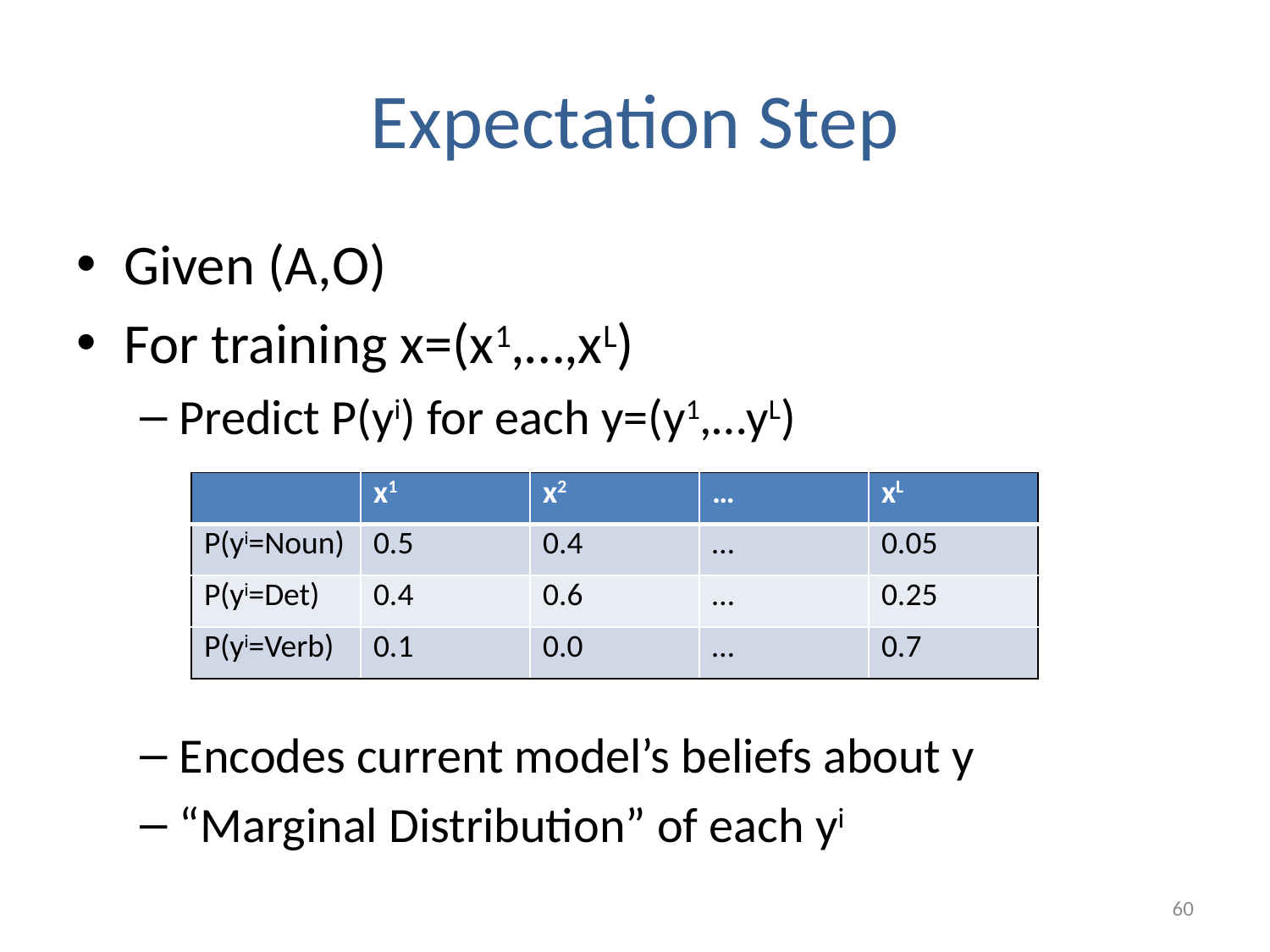

# Expectation Step
Given (A,O)
For training x=(x1,…,xL)
Predict P(yi) for each y=(y1,…yL)

Encodes current model’s beliefs about y
“Marginal Distribution” of each yi
|  | x1 | x2 | … | xL |
| --- | --- | --- | --- | --- |
| P(yi=Noun) | 0.5 | 0.4 | … | 0.05 |
| P(yi=Det) | 0.4 | 0.6 | … | 0.25 |
| P(yi=Verb) | 0.1 | 0.0 | … | 0.7 |
60